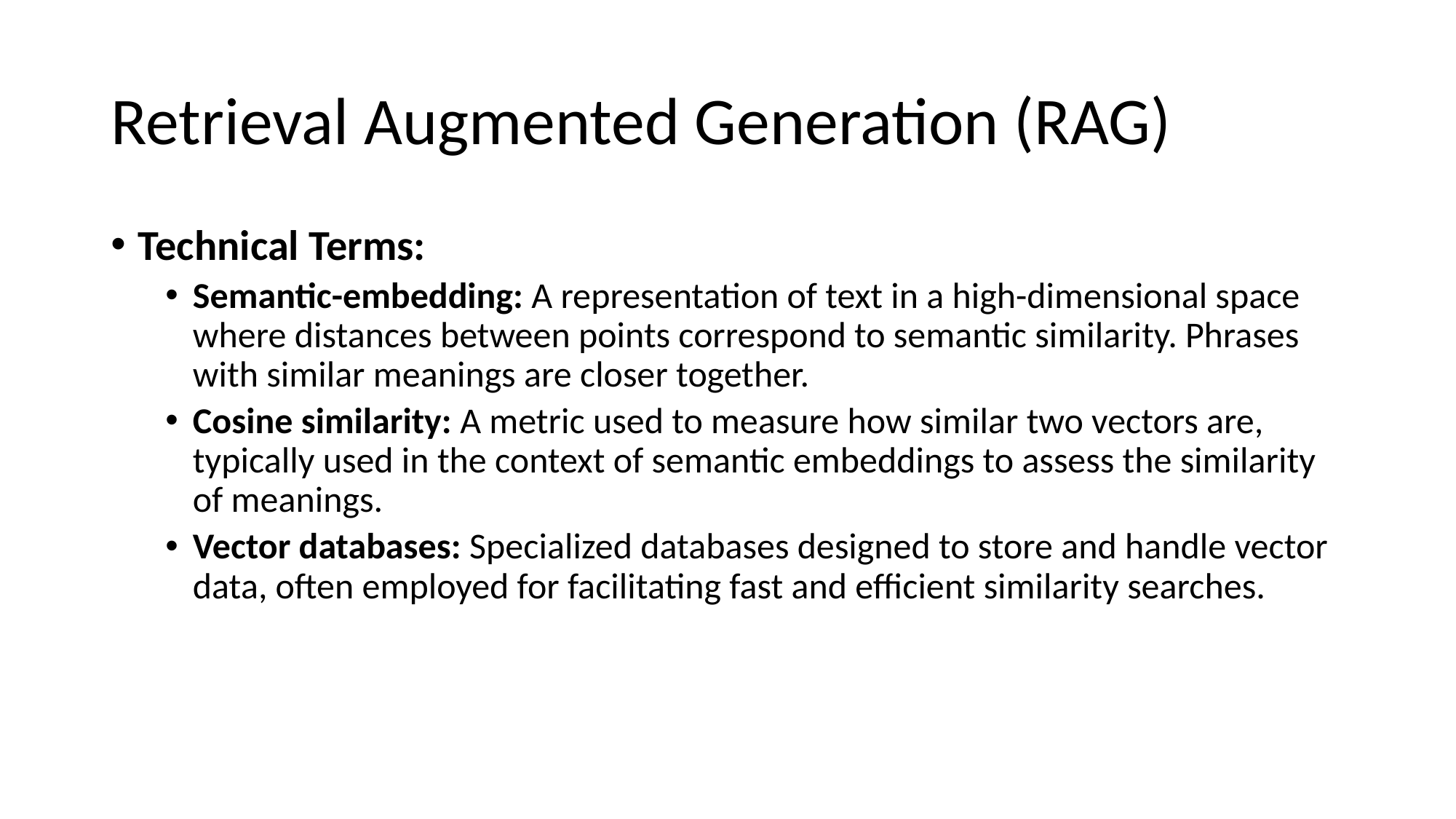

# Retrieval Augmented Generation (RAG)
Technical Terms:
Semantic-embedding: A representation of text in a high-dimensional space where distances between points correspond to semantic similarity. Phrases with similar meanings are closer together.
Cosine similarity: A metric used to measure how similar two vectors are, typically used in the context of semantic embeddings to assess the similarity of meanings.
Vector databases: Specialized databases designed to store and handle vector data, often employed for facilitating fast and efficient similarity searches.